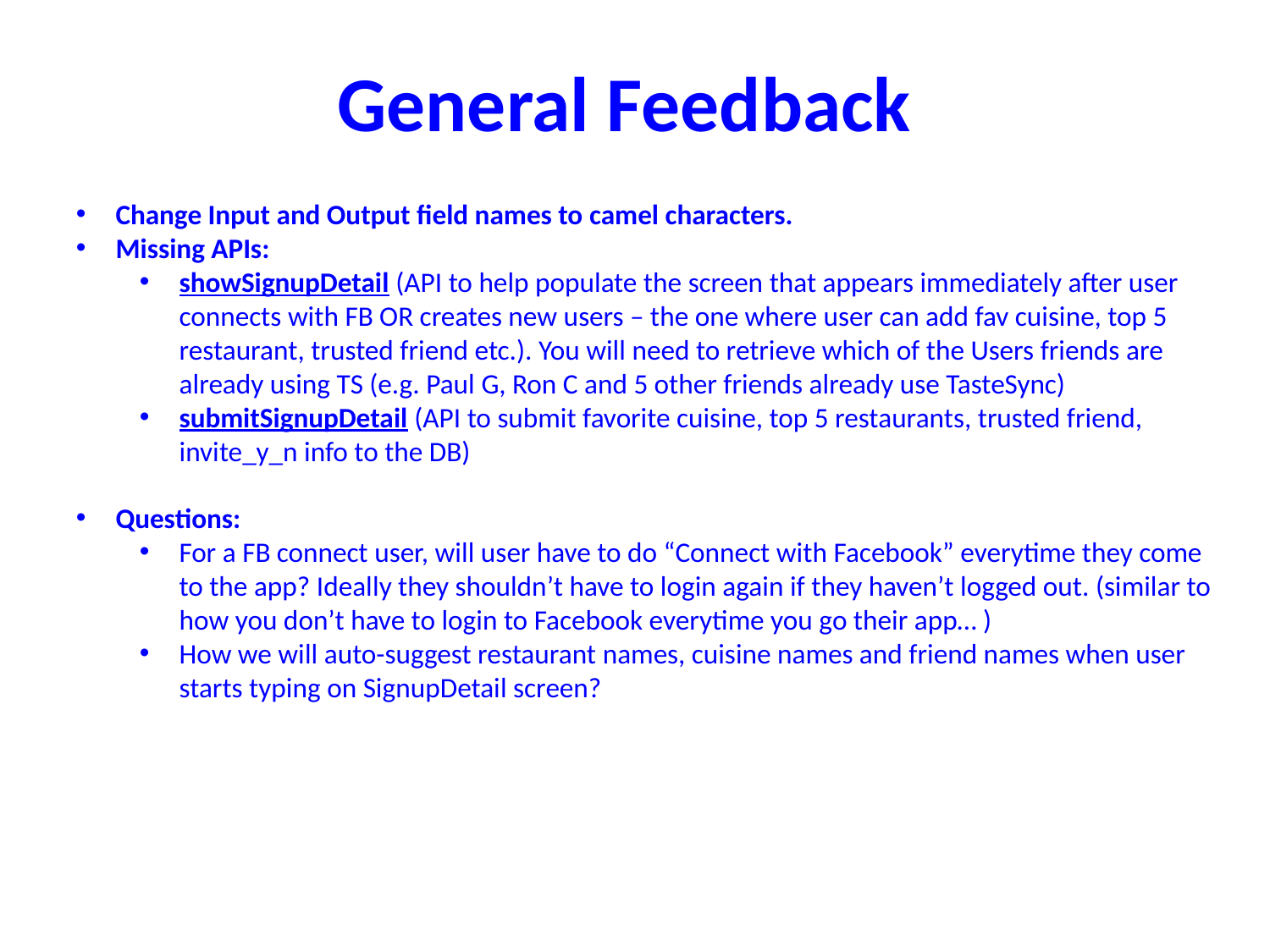

# General Feedback
Change Input and Output field names to camel characters.
Missing APIs:
showSignupDetail (API to help populate the screen that appears immediately after user connects with FB OR creates new users – the one where user can add fav cuisine, top 5 restaurant, trusted friend etc.). You will need to retrieve which of the Users friends are already using TS (e.g. Paul G, Ron C and 5 other friends already use TasteSync)
submitSignupDetail (API to submit favorite cuisine, top 5 restaurants, trusted friend, invite_y_n info to the DB)

Questions:
For a FB connect user, will user have to do “Connect with Facebook” everytime they come to the app? Ideally they shouldn’t have to login again if they haven’t logged out. (similar to how you don’t have to login to Facebook everytime you go their app… )
How we will auto-suggest restaurant names, cuisine names and friend names when user starts typing on SignupDetail screen?